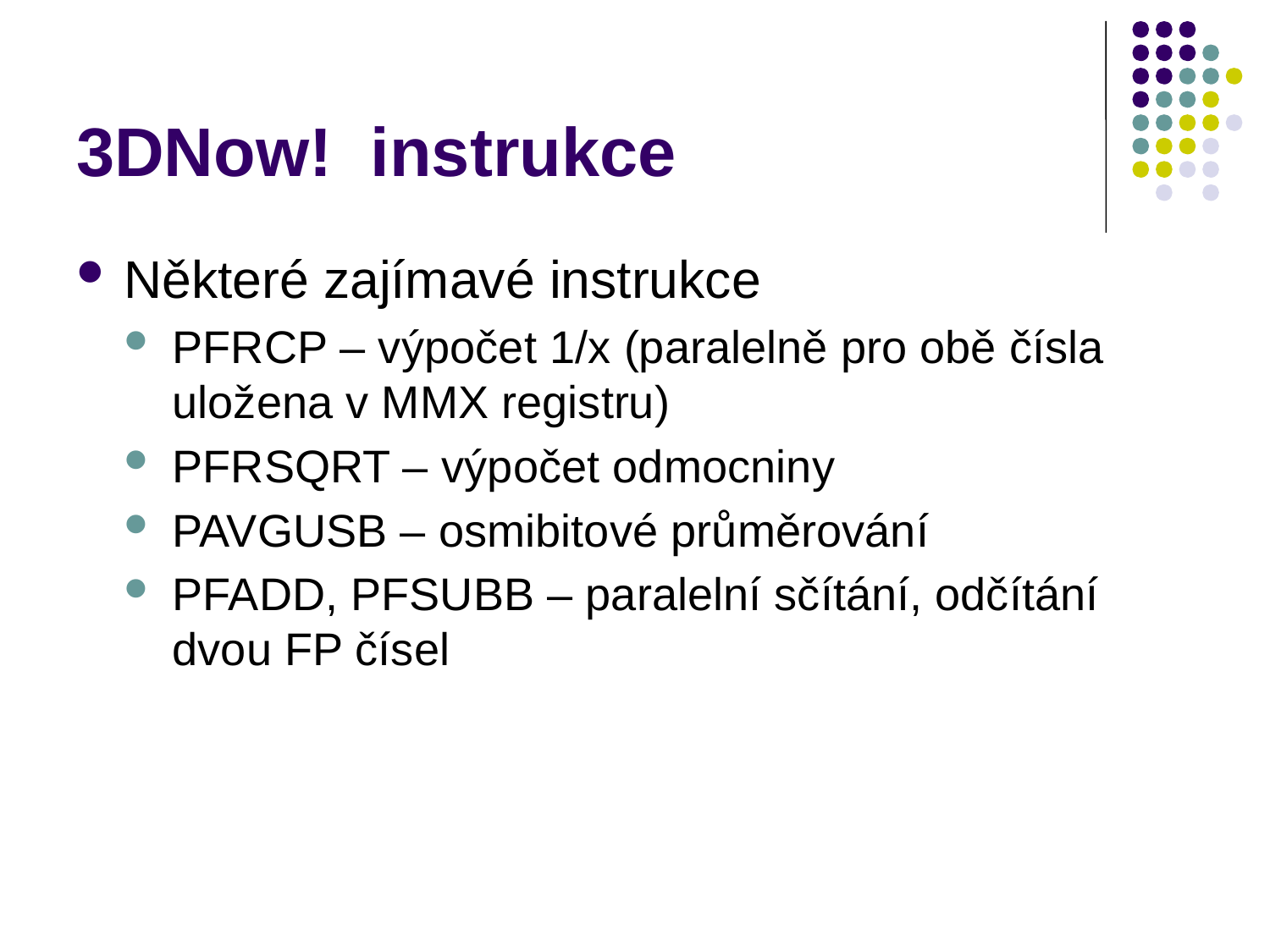

# 3DNow!  instrukce
Některé zajímavé instrukce
PFRCP – výpočet 1/x (paralelně pro obě čísla uložena v MMX registru)
PFRSQRT – výpočet odmocniny
PAVGUSB – osmibitové průměrování
PFADD, PFSUBB – paralelní sčítání, odčítání dvou FP čísel